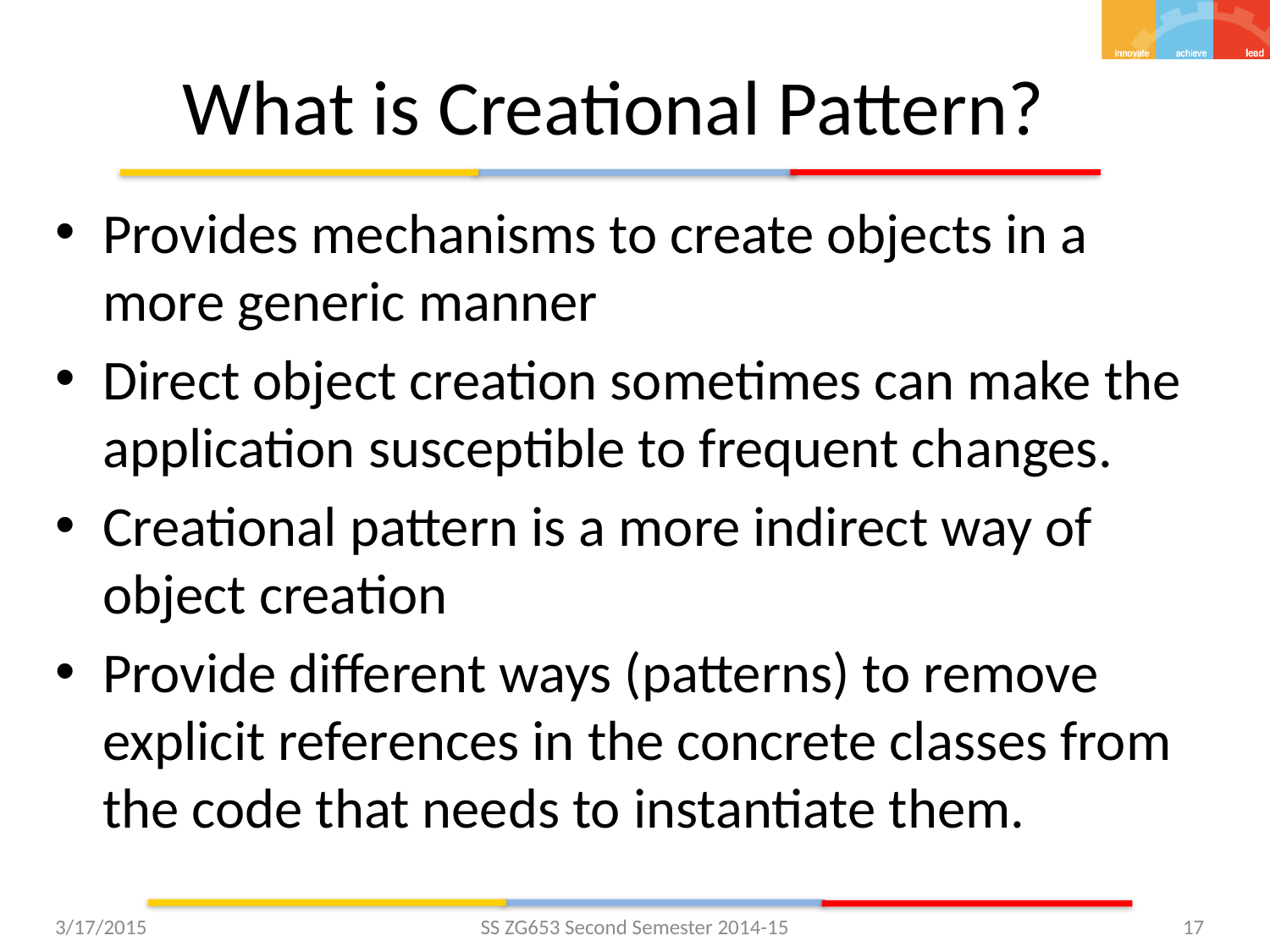

# What is Creational Pattern?
Provides mechanisms to create objects in a more generic manner
Direct object creation sometimes can make the application susceptible to frequent changes.
Creational pattern is a more indirect way of object creation
Provide different ways (patterns) to remove explicit references in the concrete classes from the code that needs to instantiate them.
3/17/2015
SS ZG653 Second Semester 2014-15
17